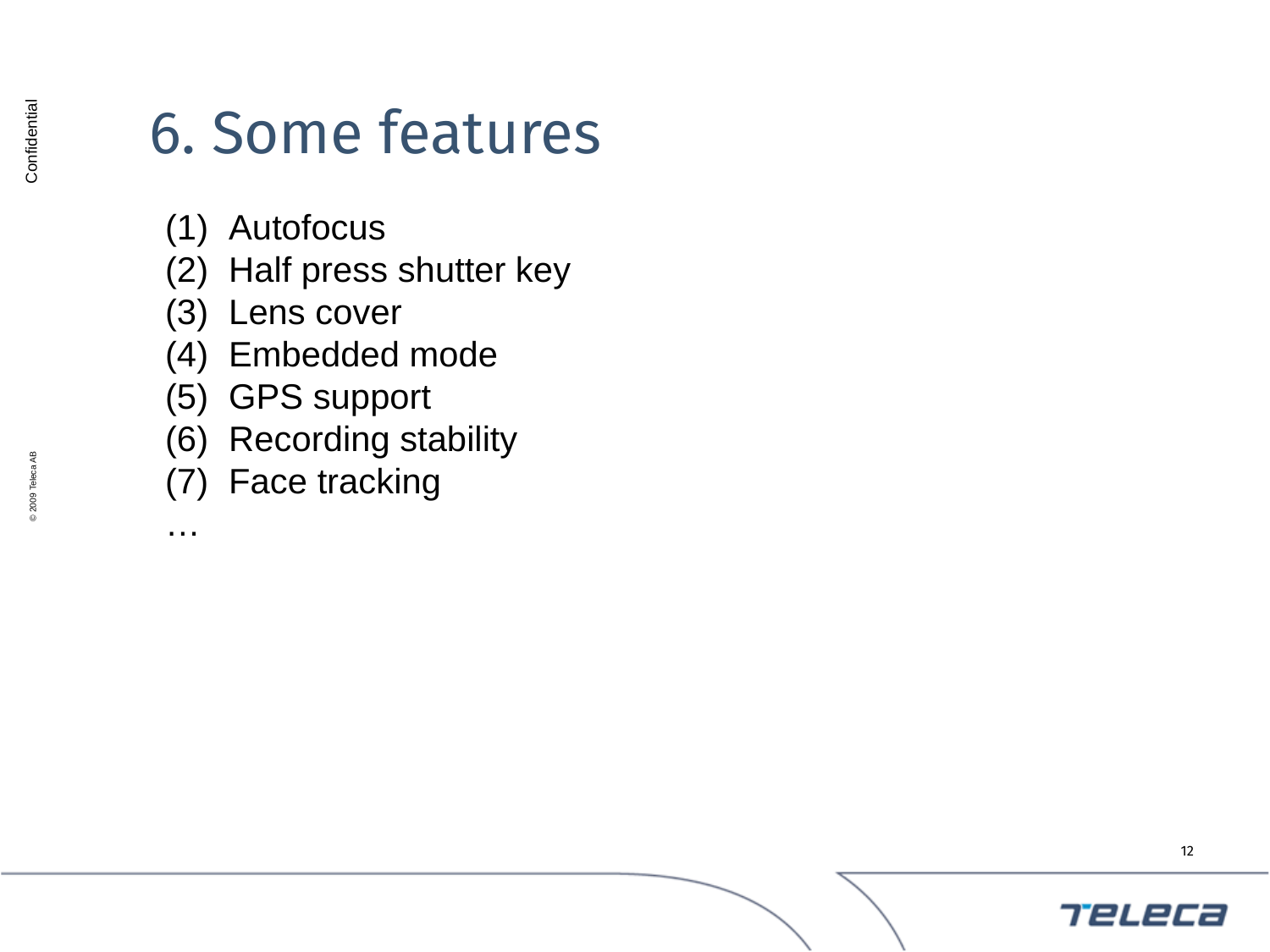

# 6. Some features
Autofocus
Half press shutter key
Lens cover
Embedded mode
GPS support
Recording stability
Face tracking
…
12